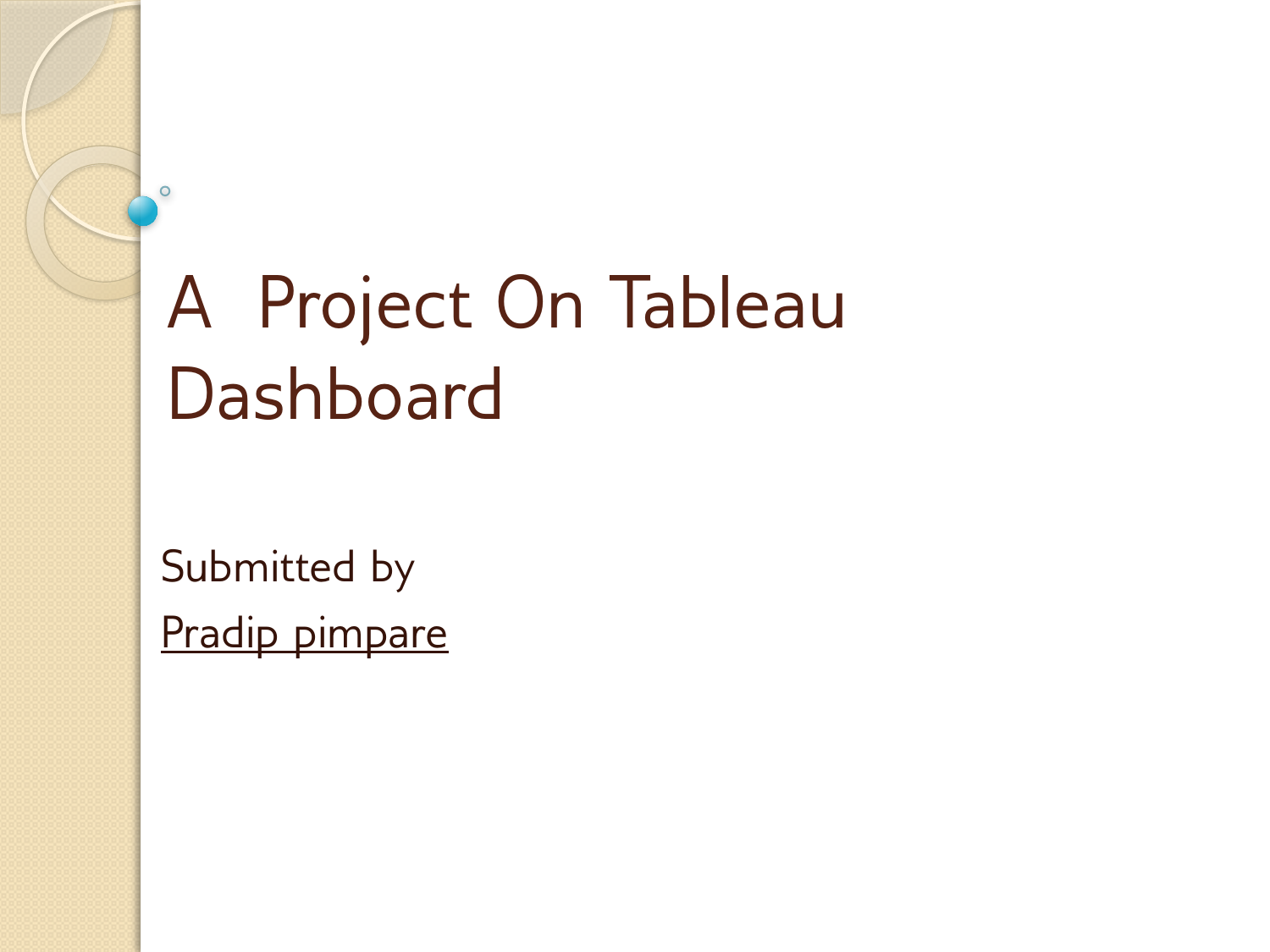

# A  Project On Tableau  Dashboard
Submitted by
Pradip pimpare